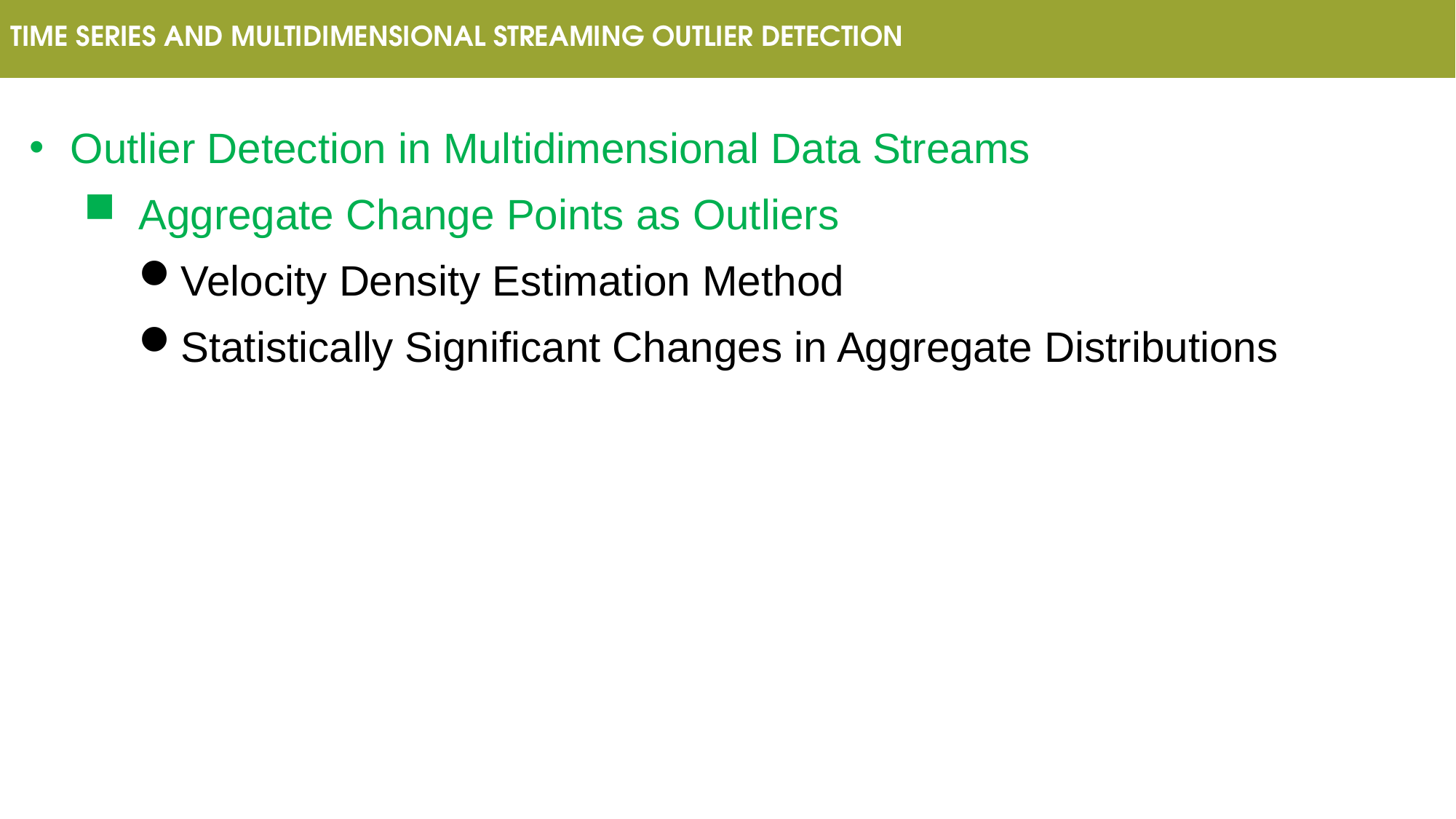

TIME SERIES AND MULTIDIMENSIONAL STREAMING OUTLIER DETECTION

Outlier Detection in Multidimensional Data Streams
Aggregate Change Points as Outliers
Velocity Density Estimation Method
Statistically Significant Changes in Aggregate Distributions